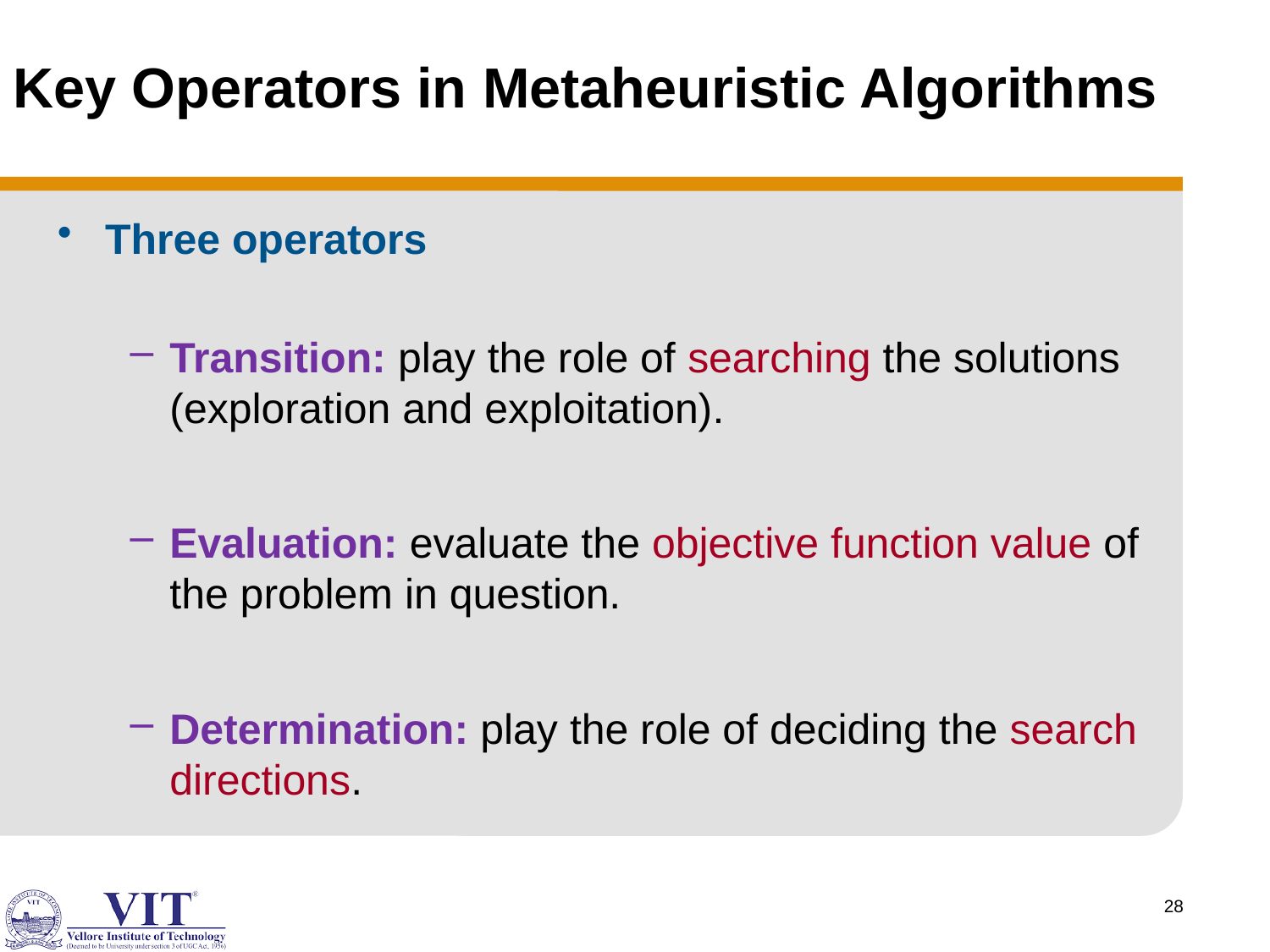

# Key Operators in Metaheuristic Algorithms
Three operators

Transition: play the role of searching the solutions (exploration and exploitation).

Evaluation: evaluate the objective function value of the problem in question.

Determination: play the role of deciding the search directions.